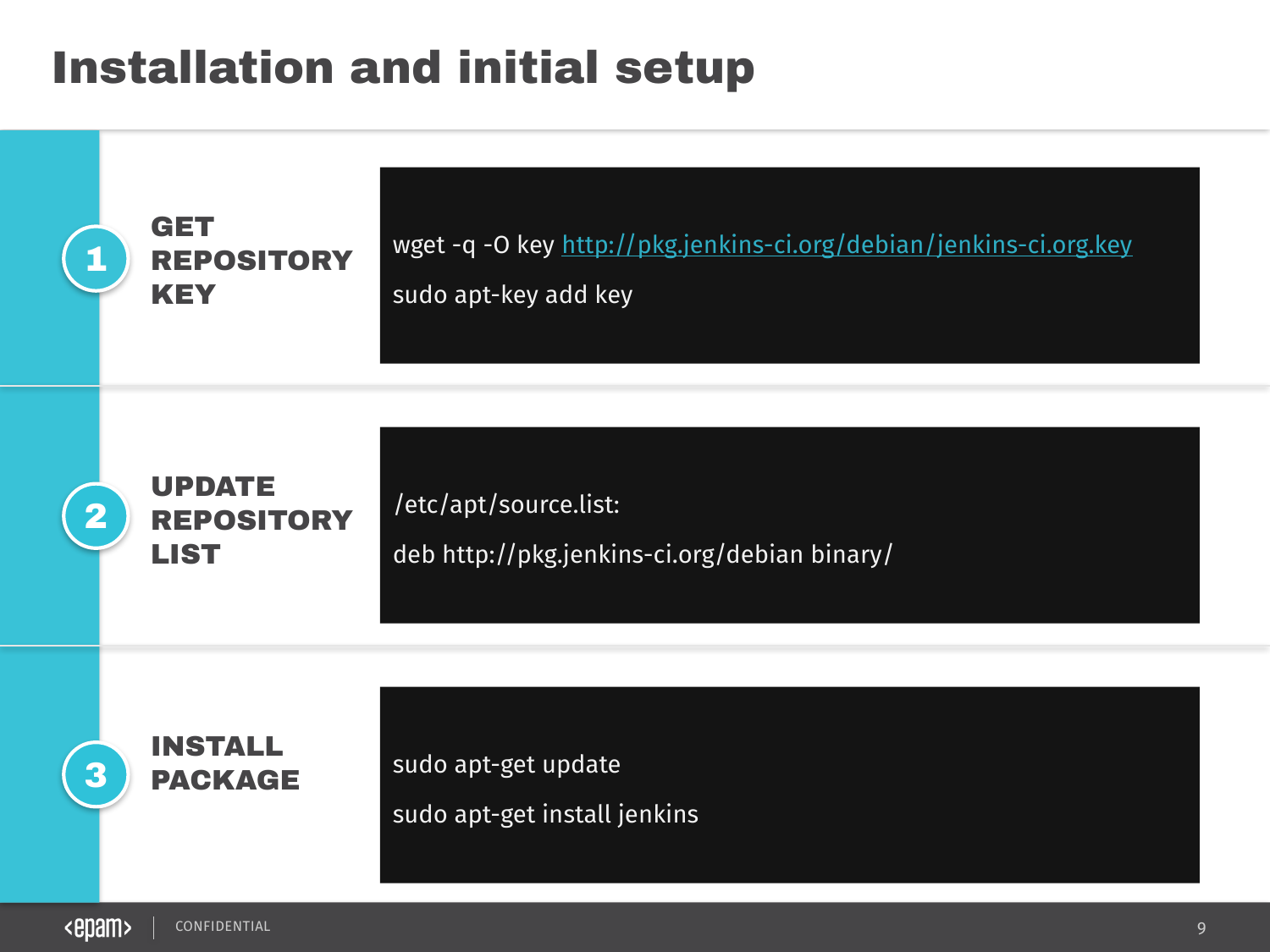

Installation and initial setup

wget -q -O key http://pkg.jenkins-ci.org/debian/jenkins-ci.org.key
sudo apt-key add key
GET REPOSITORY KEY
1
/etc/apt/source.list:
deb http://pkg.jenkins-ci.org/debian binary/
UPDATE REPOSITORYLIST
2
sudo apt-get update
sudo apt-get install jenkins
INSTALL PACKAGE
3